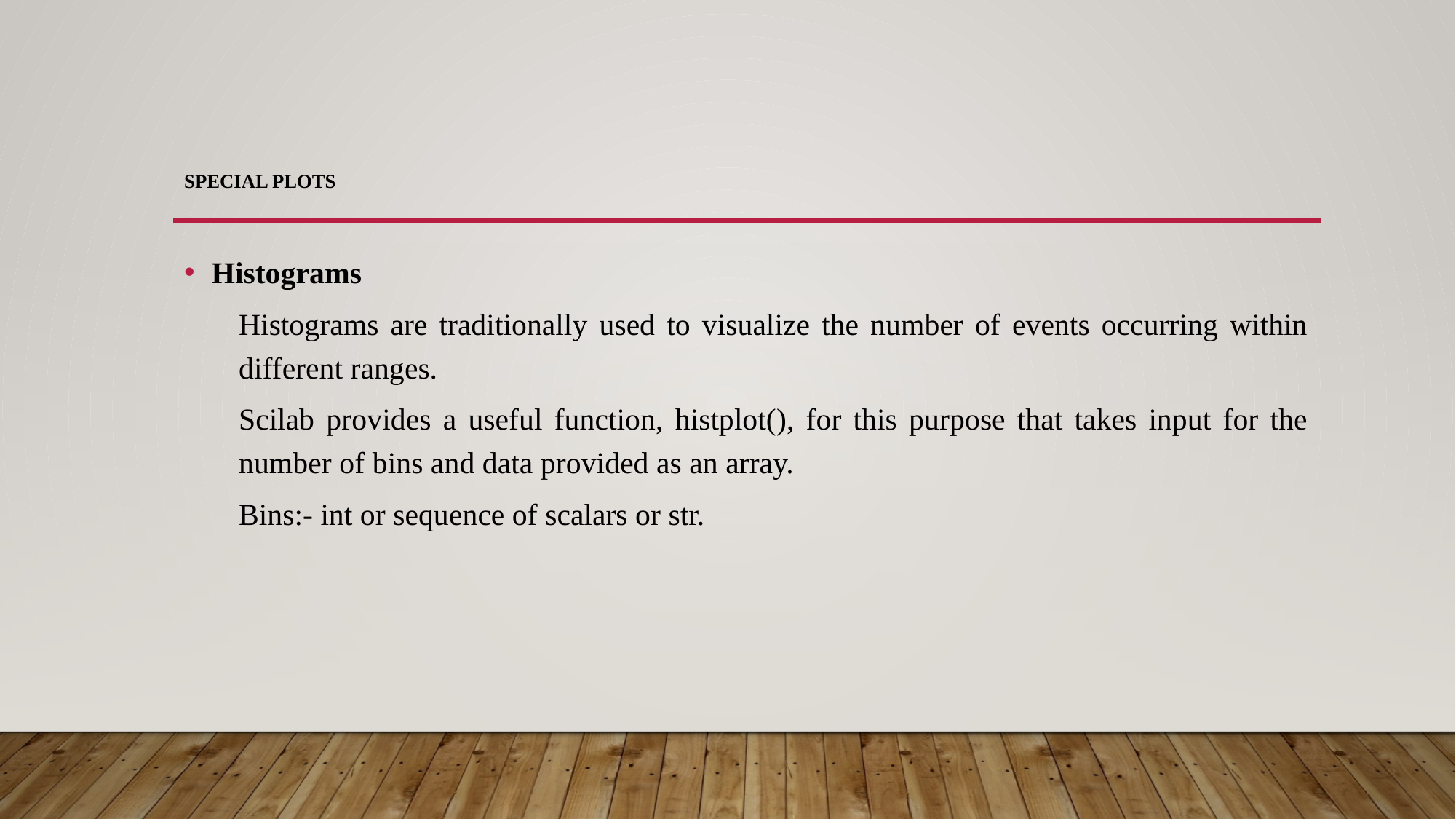

# Special Plots
Histograms
Histograms are traditionally used to visualize the number of events occurring within different ranges.
Scilab provides a useful function, histplot(), for this purpose that takes input for the number of bins and data provided as an array.
Bins:- int or sequence of scalars or str.